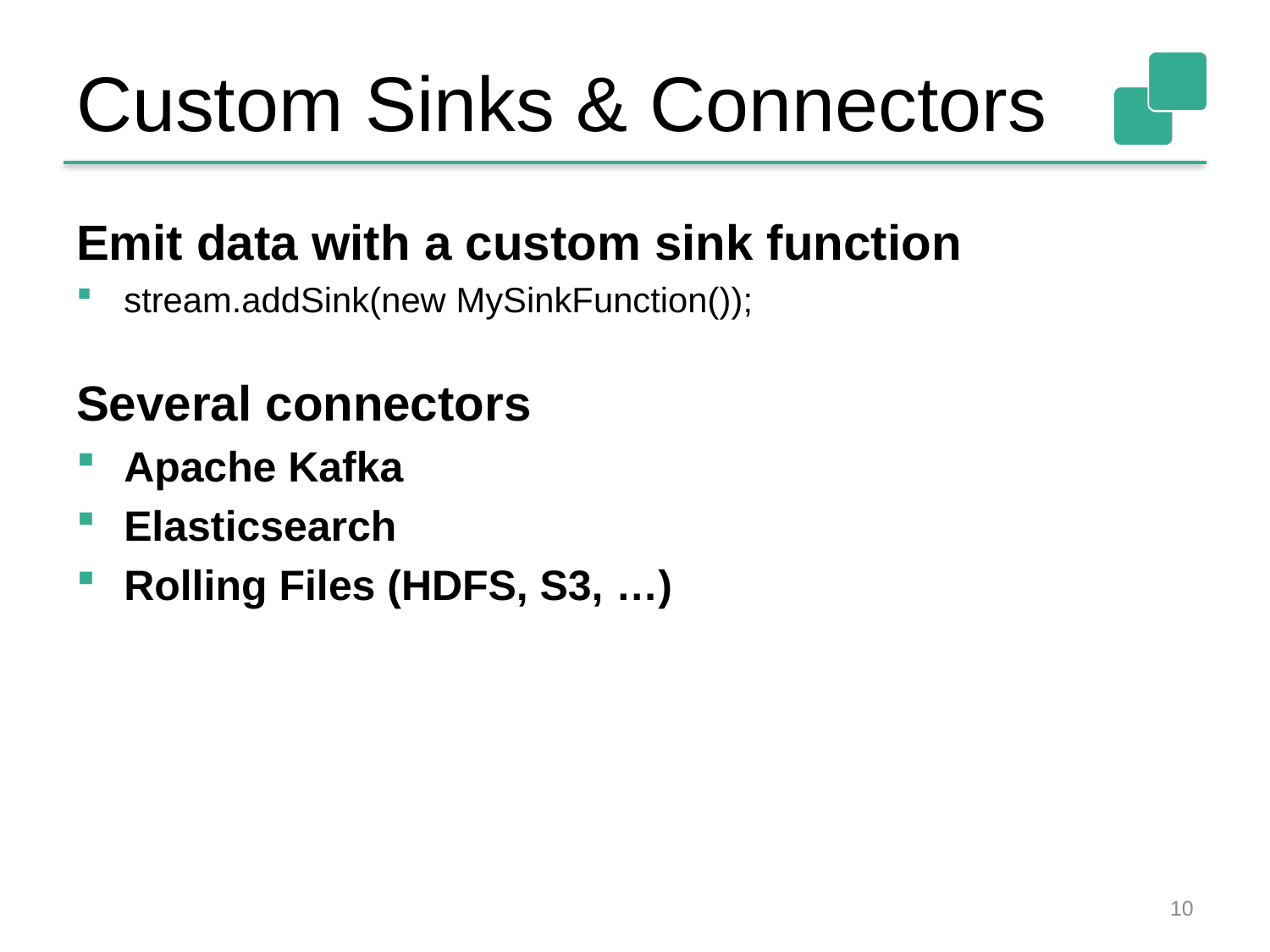

# Custom Sinks & Connectors
Emit data with a custom sink function
stream.addSink(new MySinkFunction());
Several connectors
Apache Kafka
Elasticsearch
Rolling Files (HDFS, S3, …)

10